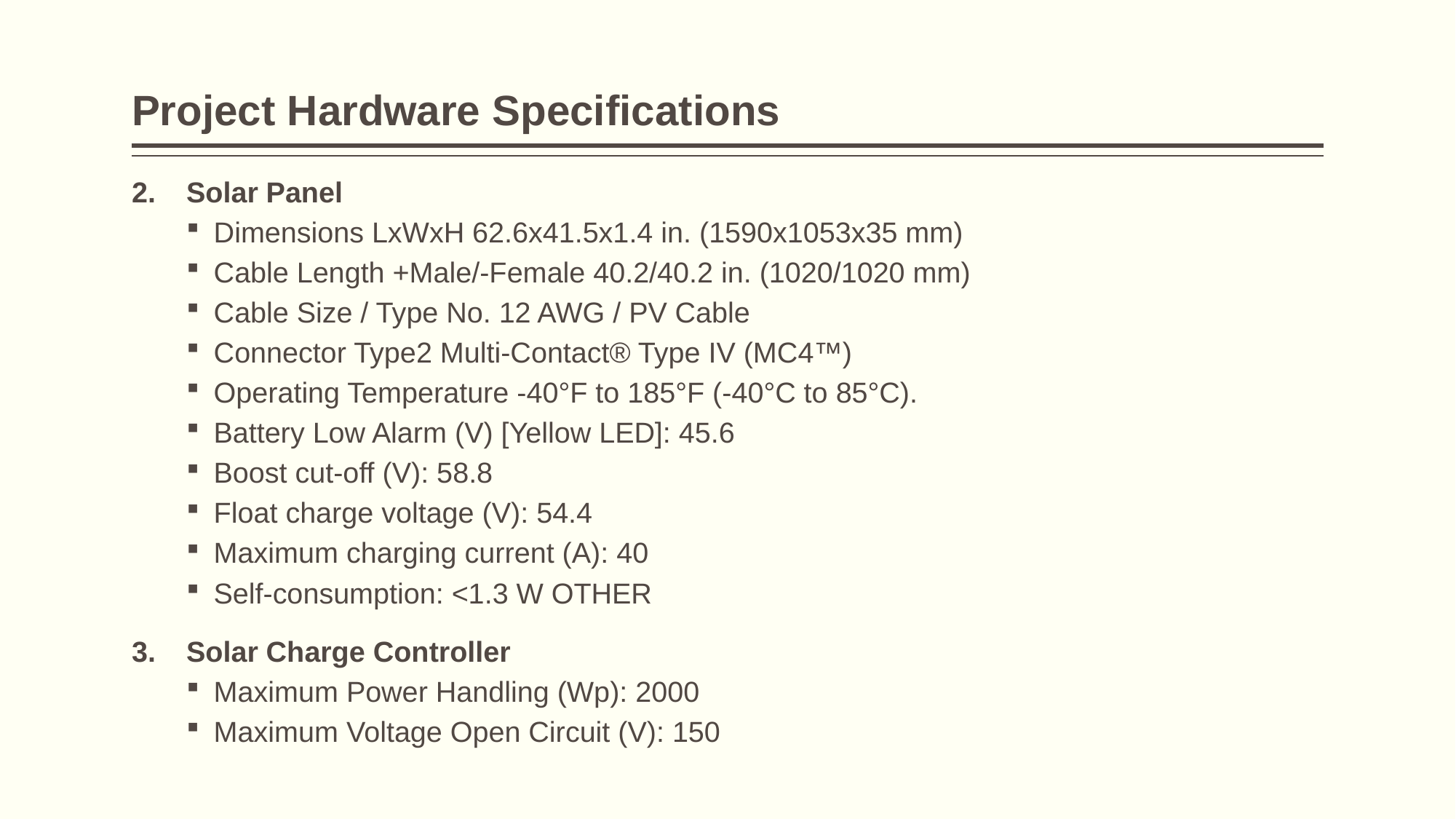

# Project Hardware Specifications
Solar Panel
Dimensions LxWxH 62.6x41.5x1.4 in. (1590x1053x35 mm)
Cable Length +Male/-Female 40.2/40.2 in. (1020/1020 mm)
Cable Size / Type No. 12 AWG / PV Cable
Connector Type2 Multi-Contact® Type IV (MC4™)
Operating Temperature -40°F to 185°F (-40°C to 85°C).
Battery Low Alarm (V) [Yellow LED]: 45.6
Boost cut-off (V): 58.8
Float charge voltage (V): 54.4
Maximum charging current (A): 40
Self-consumption: <1.3 W OTHER
Solar Charge Controller
Maximum Power Handling (Wp): 2000
Maximum Voltage Open Circuit (V): 150